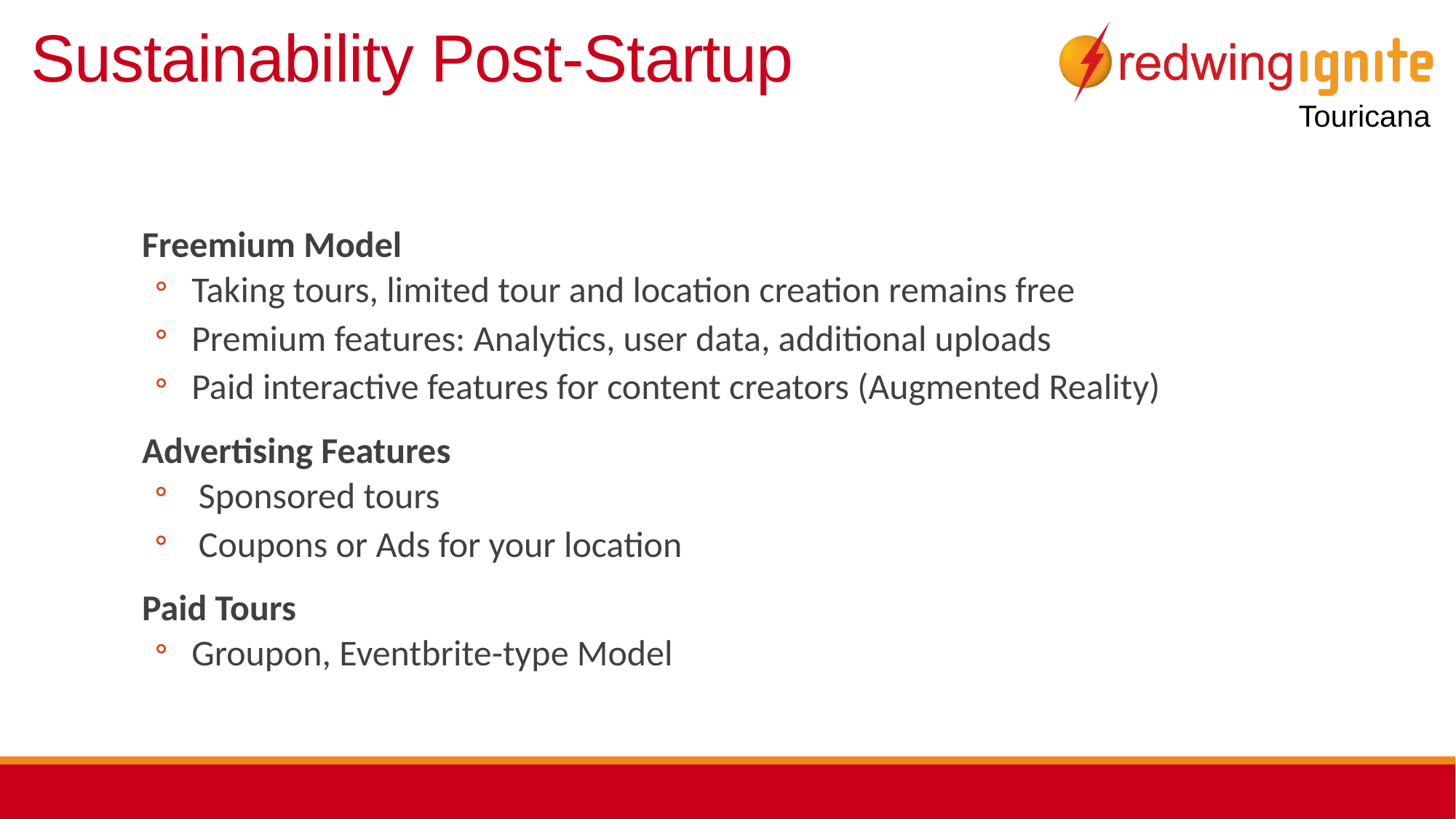

# Sustainability Post-Startup
Freemium Model
Taking tours, limited tour and location creation remains free
Premium features: Analytics, user data, additional uploads
Paid interactive features for content creators (Augmented Reality)
Advertising Features
Sponsored tours
Coupons or Ads for your location
Paid Tours
Groupon, Eventbrite-type Model